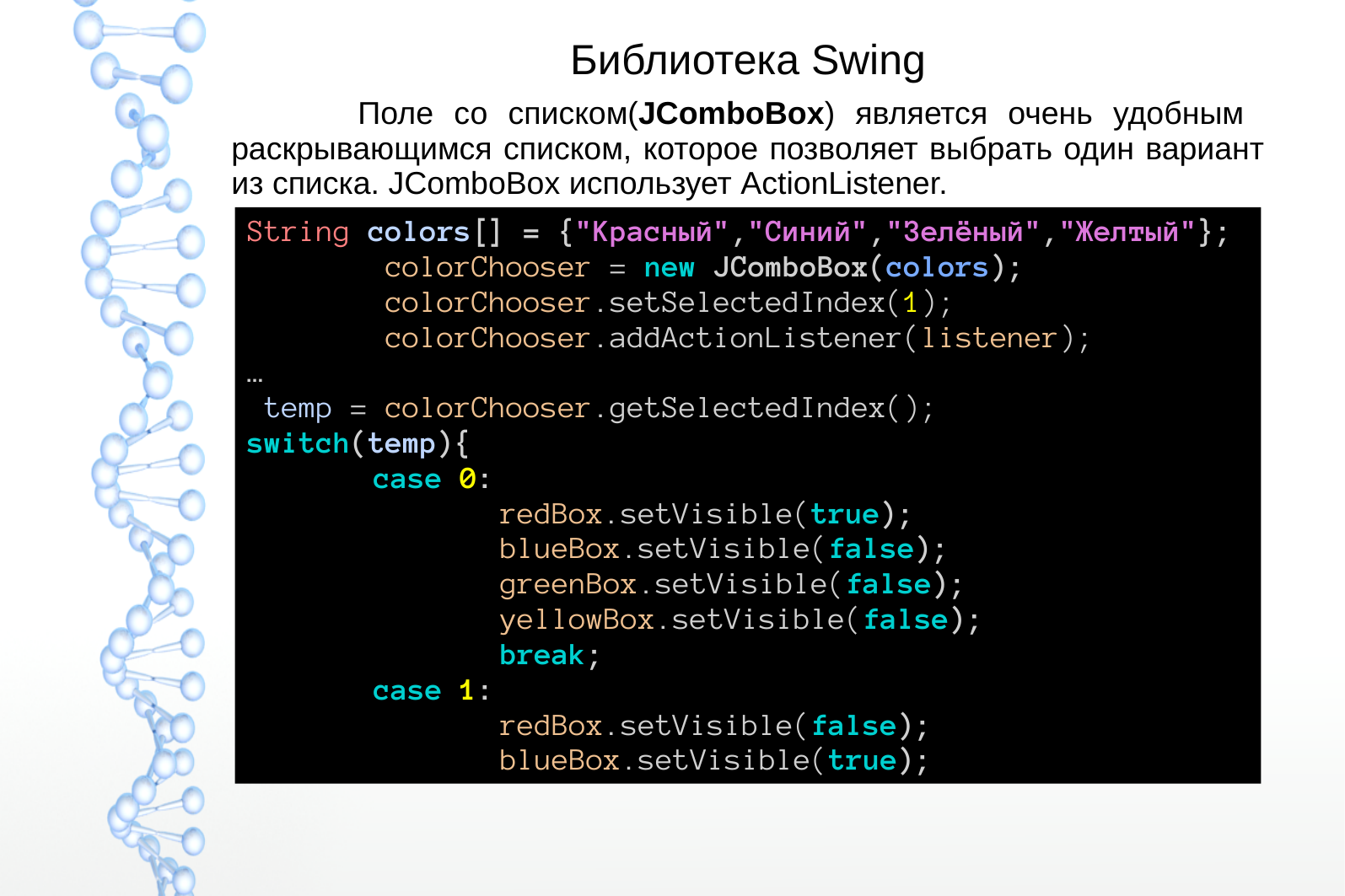

# Библиотека Swing
	Поле со списком(JComboBox) является очень удобным  раскрывающимся списком, которое позволяет выбрать один вариант из списка. JComboBox использует ActionListener.
String colors[] = {"Красный","Синий","Зелёный","Желтый"};
        colorChooser = new JComboBox(colors);
        colorChooser.setSelectedIndex(1);
        colorChooser.addActionListener(listener);
…
 temp = colorChooser.getSelectedIndex();
switch(temp){
	case 0:
		redBox.setVisible(true);
		blueBox.setVisible(false);
		greenBox.setVisible(false);
		yellowBox.setVisible(false);
		break;
	case 1:
		redBox.setVisible(false);
		blueBox.setVisible(true);